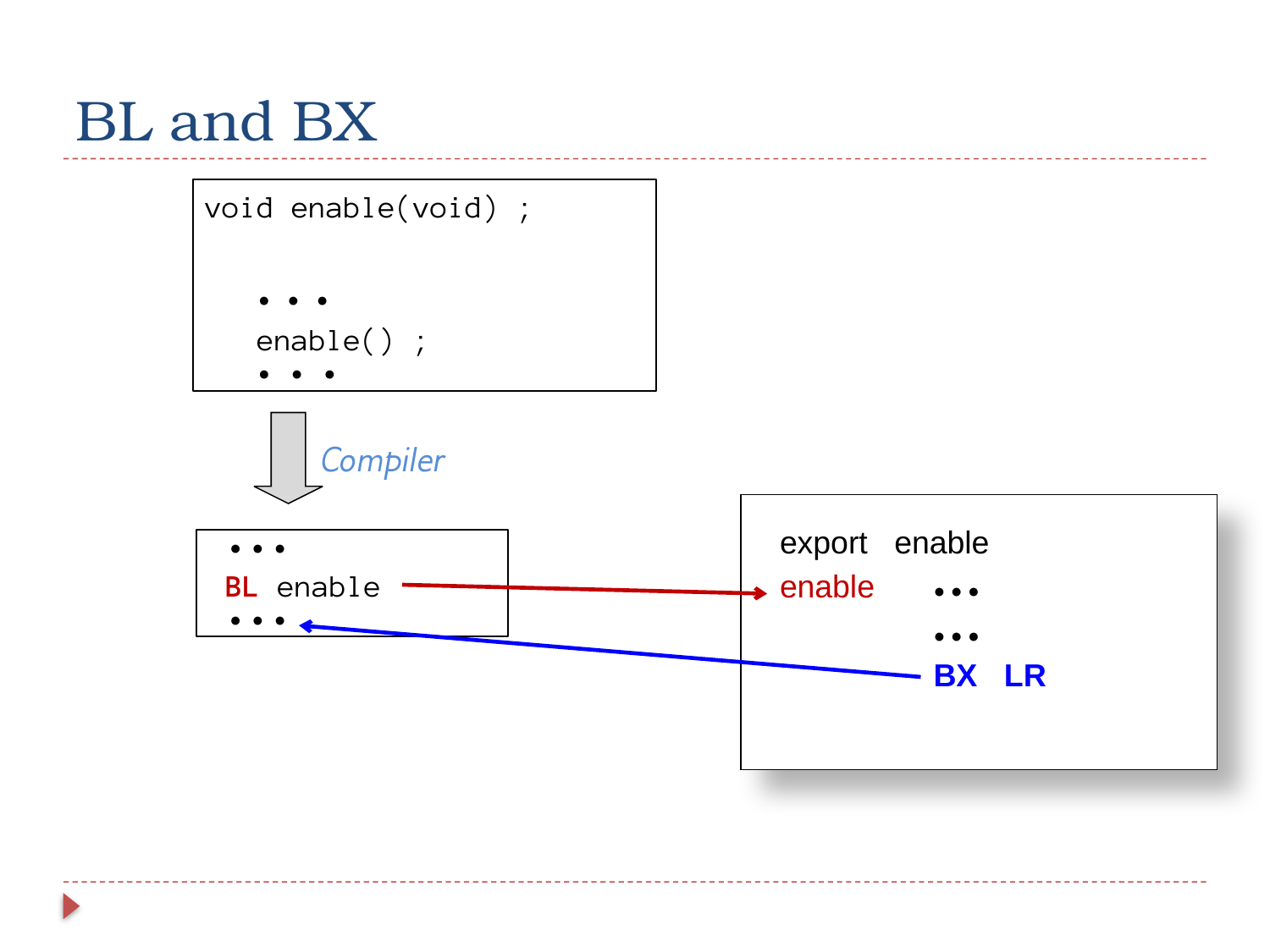

# BL and BX
void enable(void) ;

     ● ● ●
   enable() ;
     ●  ●  ●

Compiler

export   enable
enable	   ● ● ●
	   ● ● ●
	   BX   LR

  ● ● ●
 BL enable
  ● ● ●